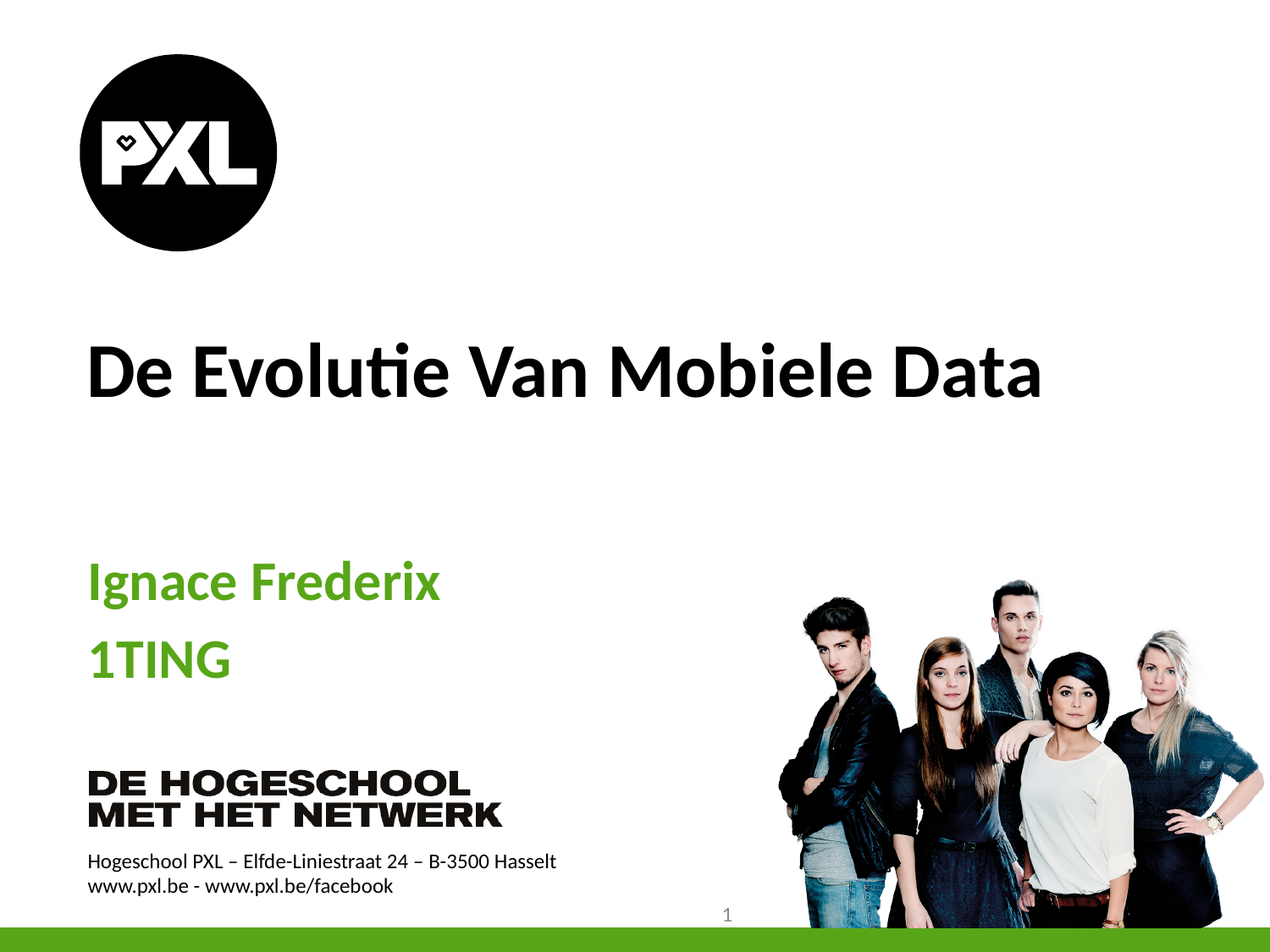

# De Evolutie Van Mobiele Data
Ignace Frederix
1TING
1